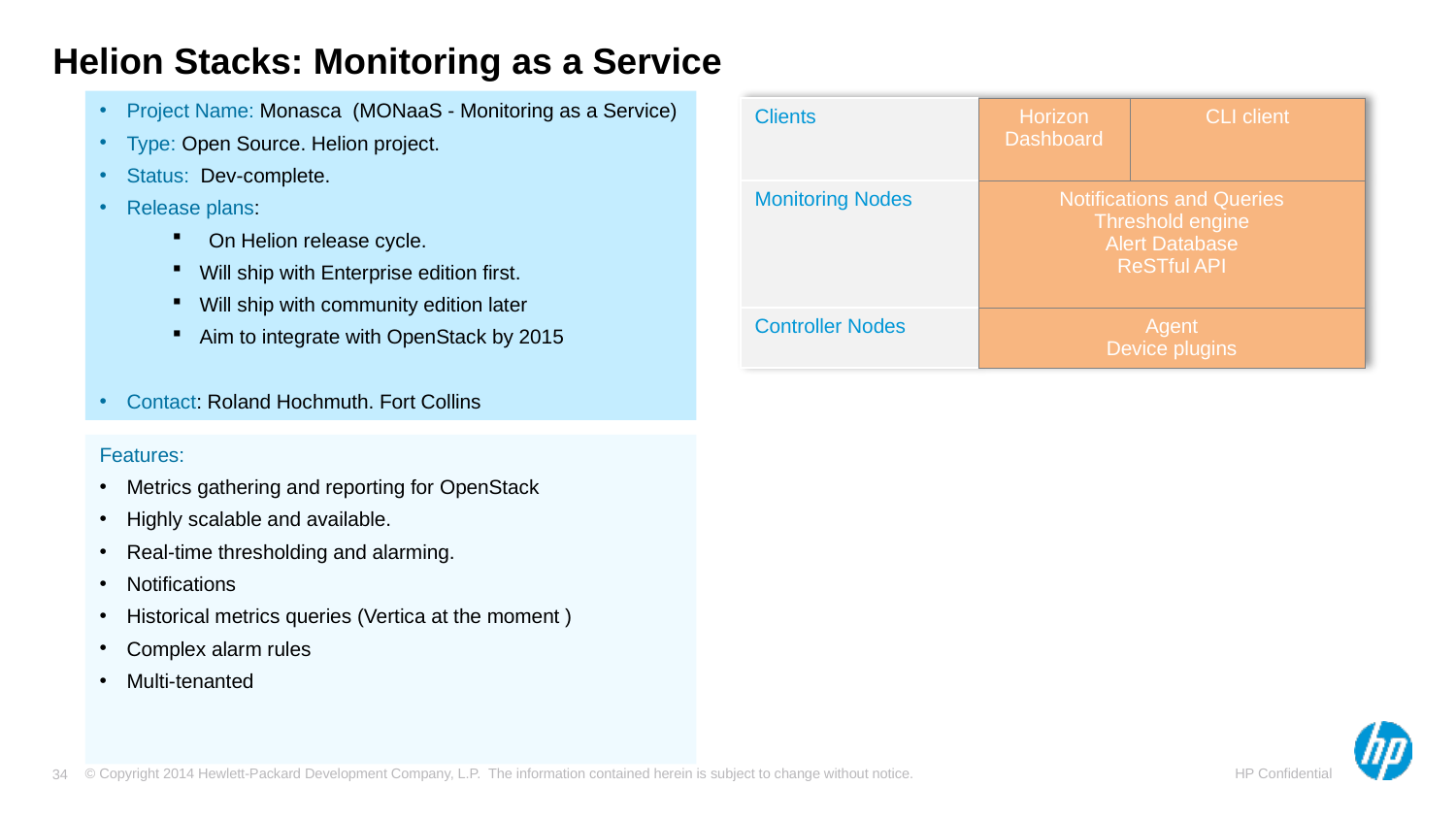

# Helion Stacks: Monitoring as a Service
Project Name: Monasca  (MONaaS - Monitoring as a Service)
Type: Open Source. Helion project.
Status:  Dev-complete.
Release plans:
On Helion release cycle.
Will ship with Enterprise edition first.
Will ship with community edition later
Aim to integrate with OpenStack by 2015

Contact: Roland Hochmuth. Fort Collins
| Clients | Horizon Dashboard | CLI client |
| --- | --- | --- |
| Monitoring Nodes | Notifications and Queries Threshold engine Alert Database ReSTful API |  |
| Controller Nodes | Agent Device plugins |  |
Features:
Metrics gathering and reporting for OpenStack
Highly scalable and available.
Real-time thresholding and alarming.
Notifications
Historical metrics queries (Vertica at the moment )
Complex alarm rules
Multi-tenanted

HP Confidential